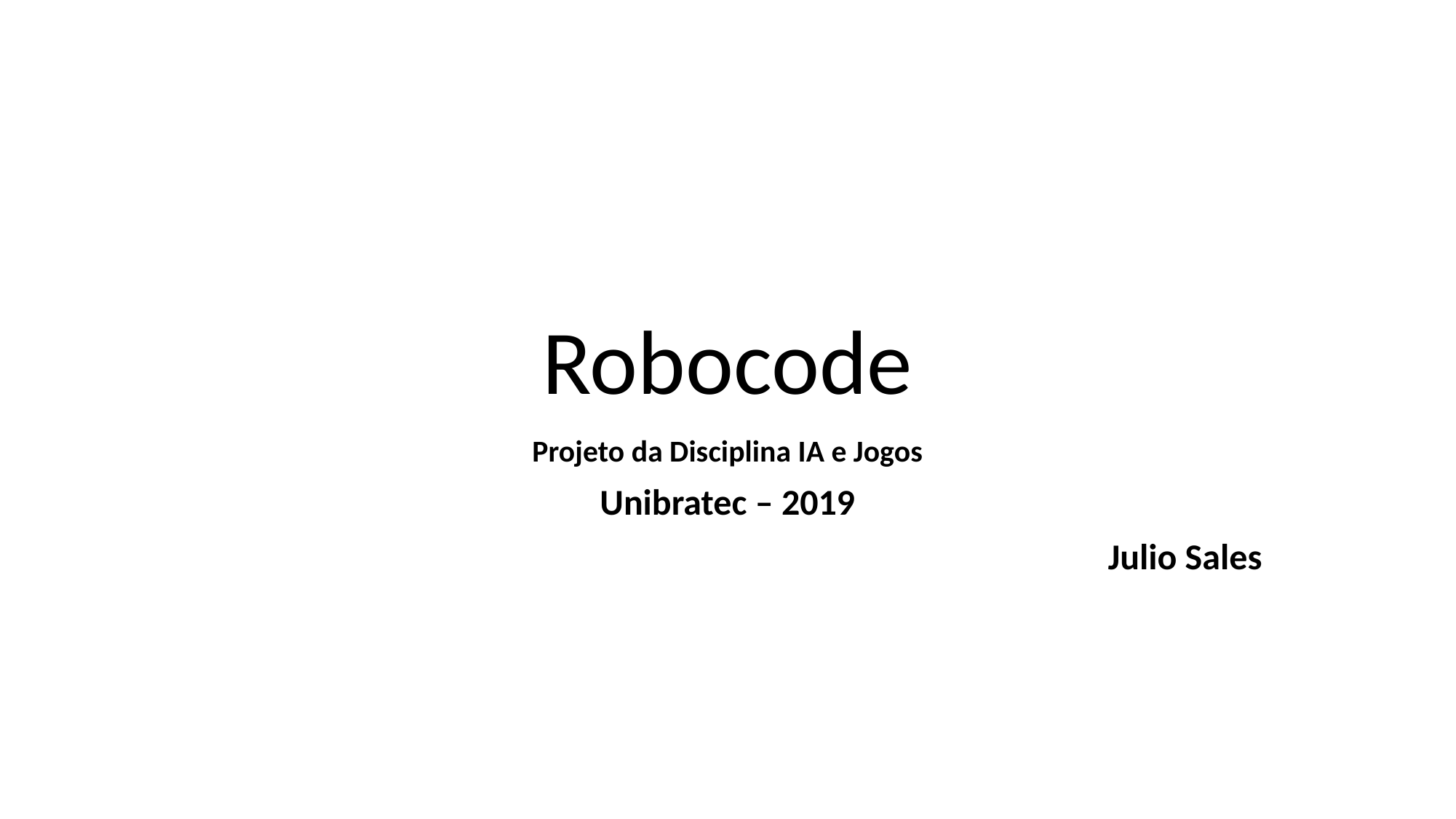

# Robocode
Projeto da Disciplina IA e Jogos
Unibratec – 2019
Julio Sales